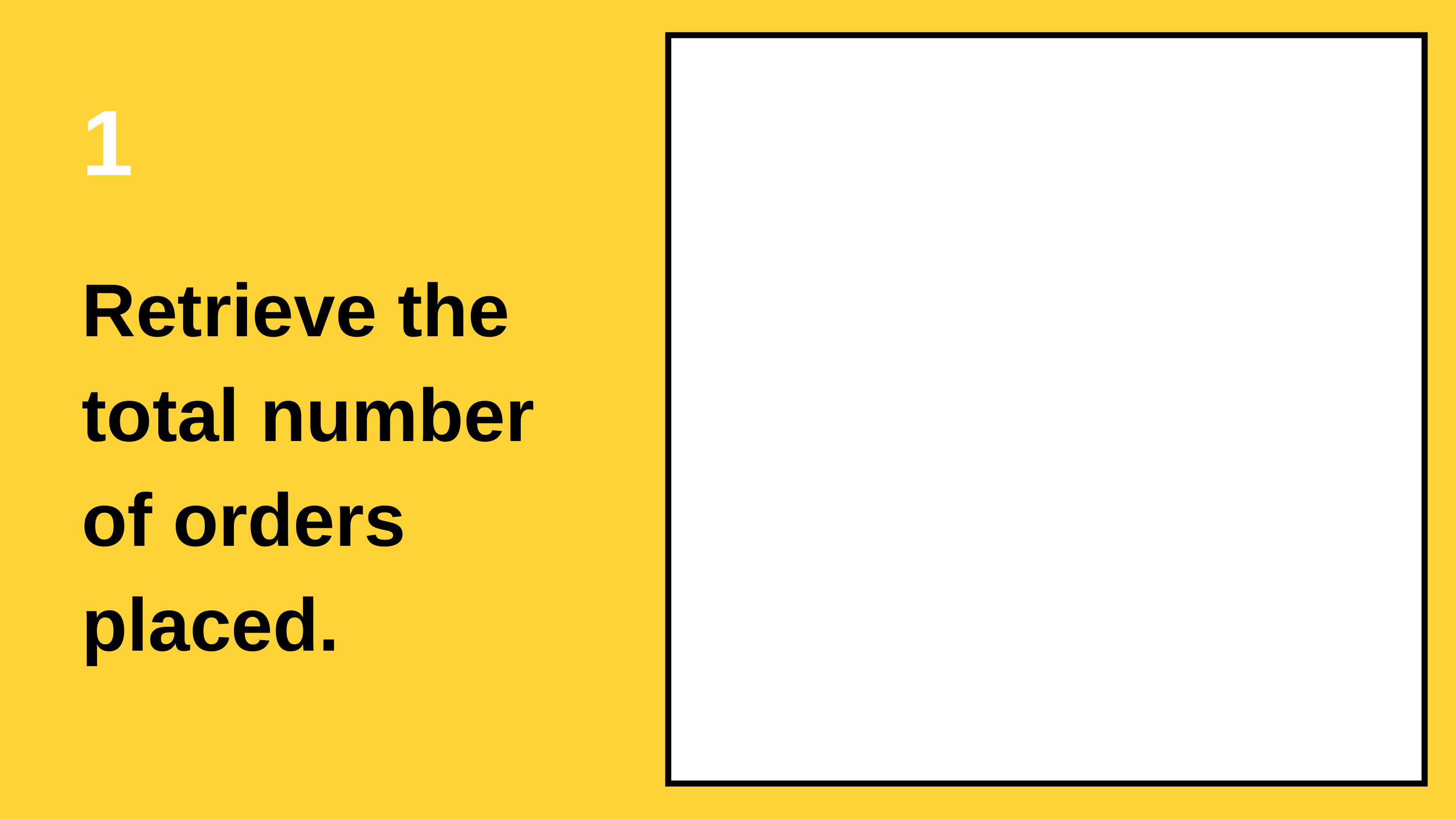

1
Retrieve the total number of orders placed.